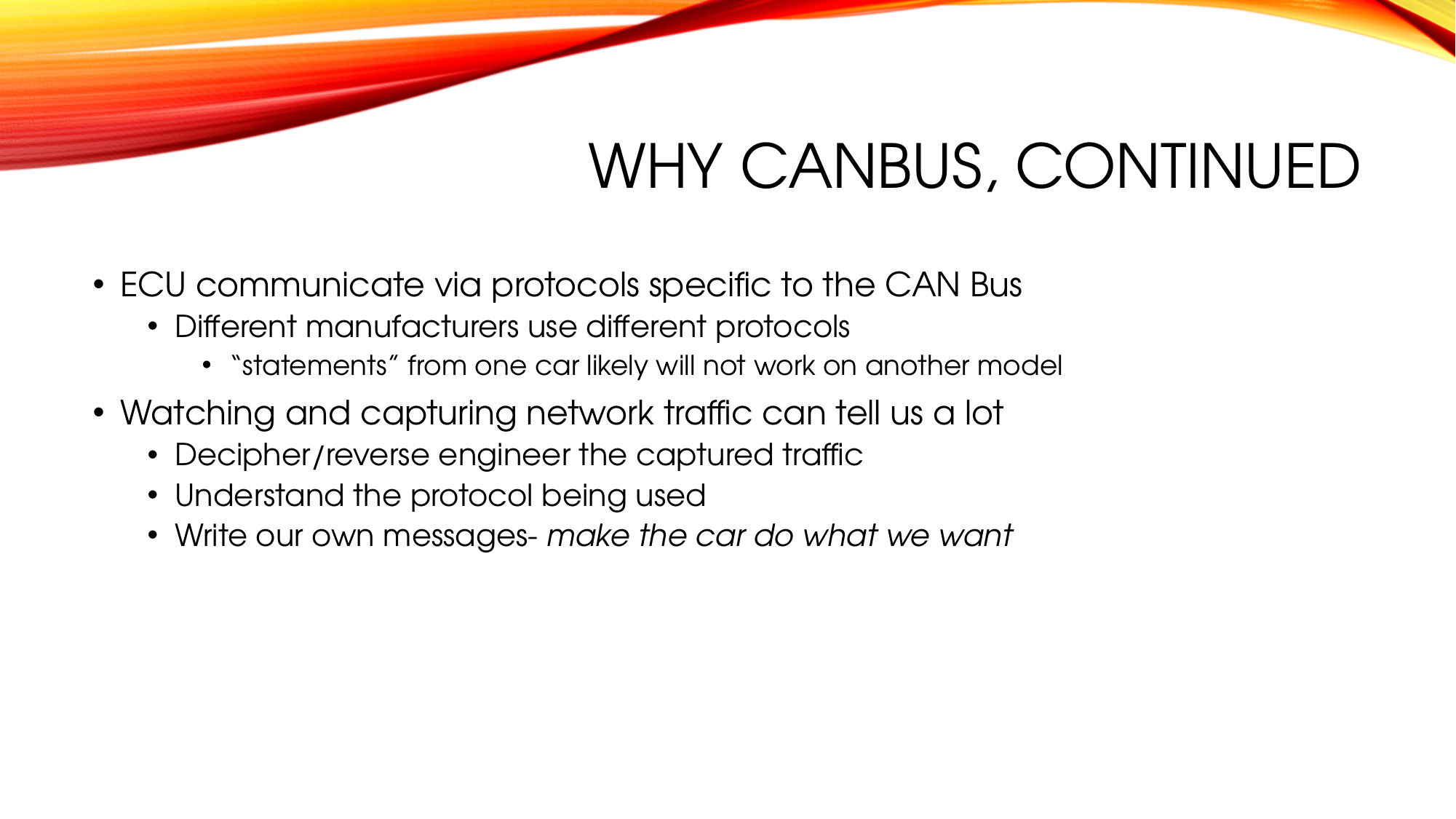

# Why CANBUS, continued
ECU communicate via protocols specific to the CAN Bus
Different manufacturers use different protocols
“statements” from one car likely will not work on another model
Watching and capturing network traffic can tell us a lot
Decipher/reverse engineer the captured traffic
Understand the protocol being used
Write our own messages- make the car do what we want